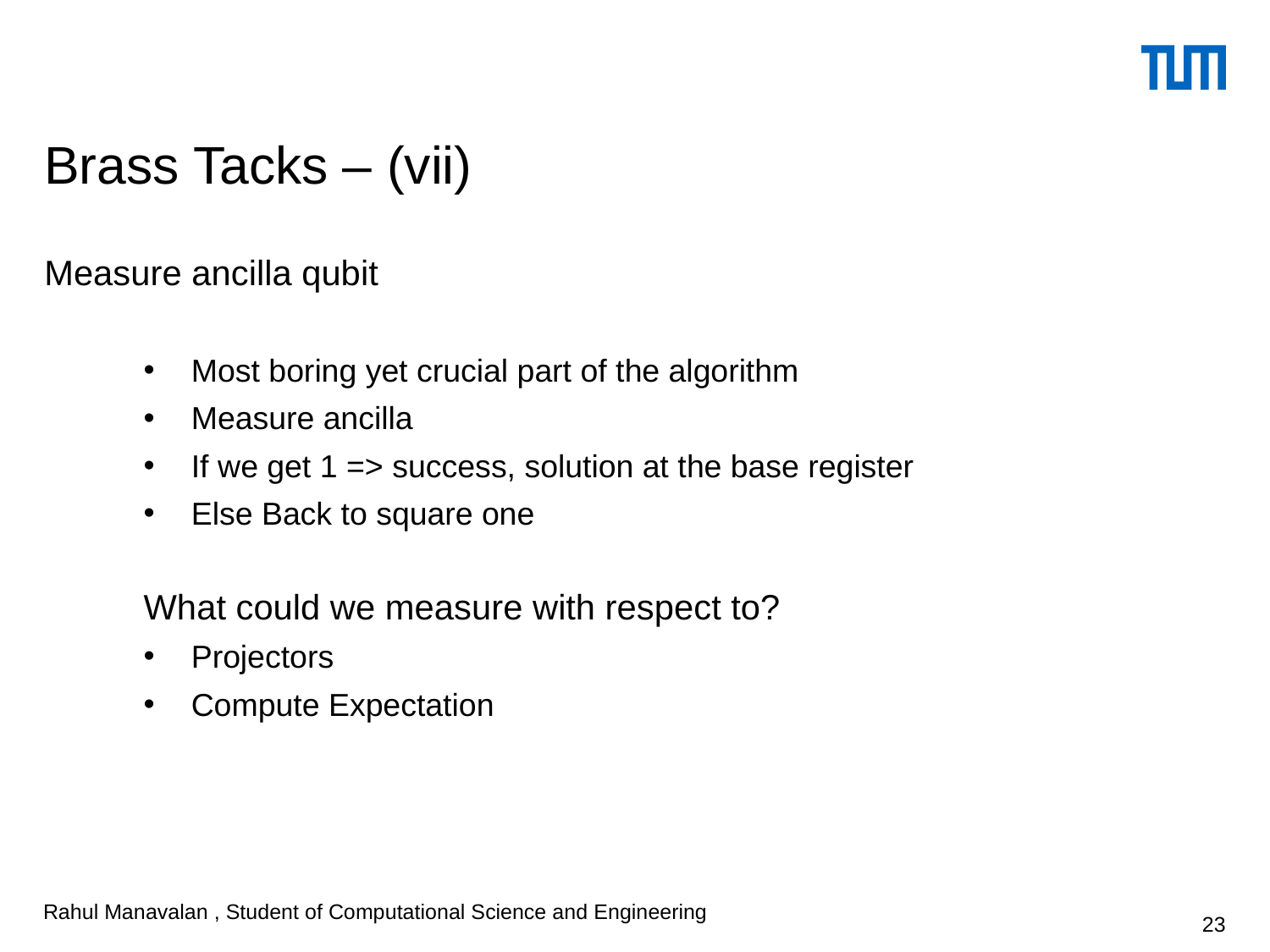

# Brass Tacks – (vii)
Measure ancilla qubit

Most boring yet crucial part of the algorithm
Measure ancilla
If we get 1 => success, solution at the base register
Else Back to square one

What could we measure with respect to?
Projectors
Compute Expectation

Rahul Manavalan , Student of Computational Science and Engineering

23